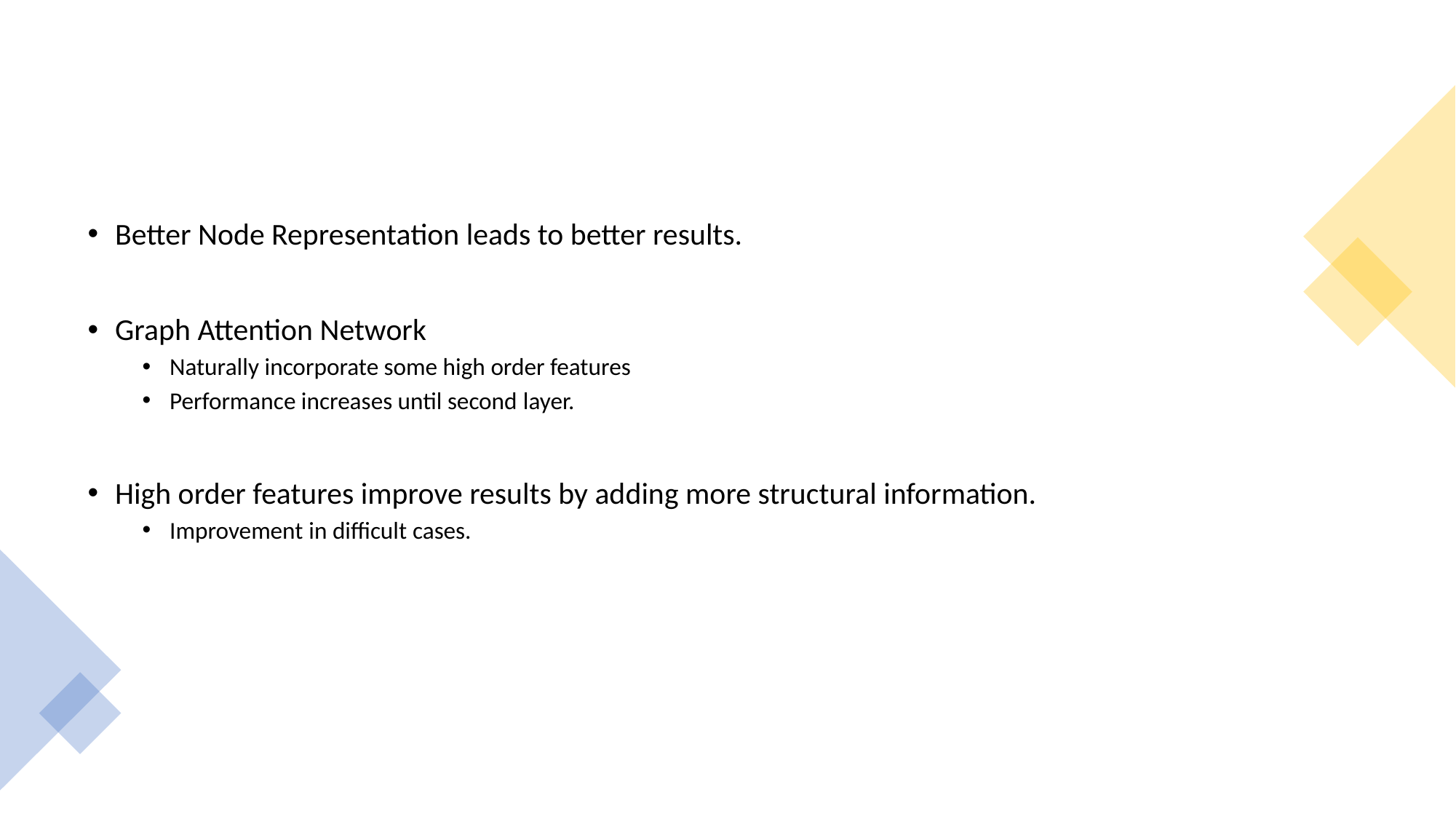

#

Better Node Representation leads to better results.

Graph Attention Network
Naturally incorporate some high order features
Performance increases until second layer.

High order features improve results by adding more structural information.
Improvement in difficult cases.

30